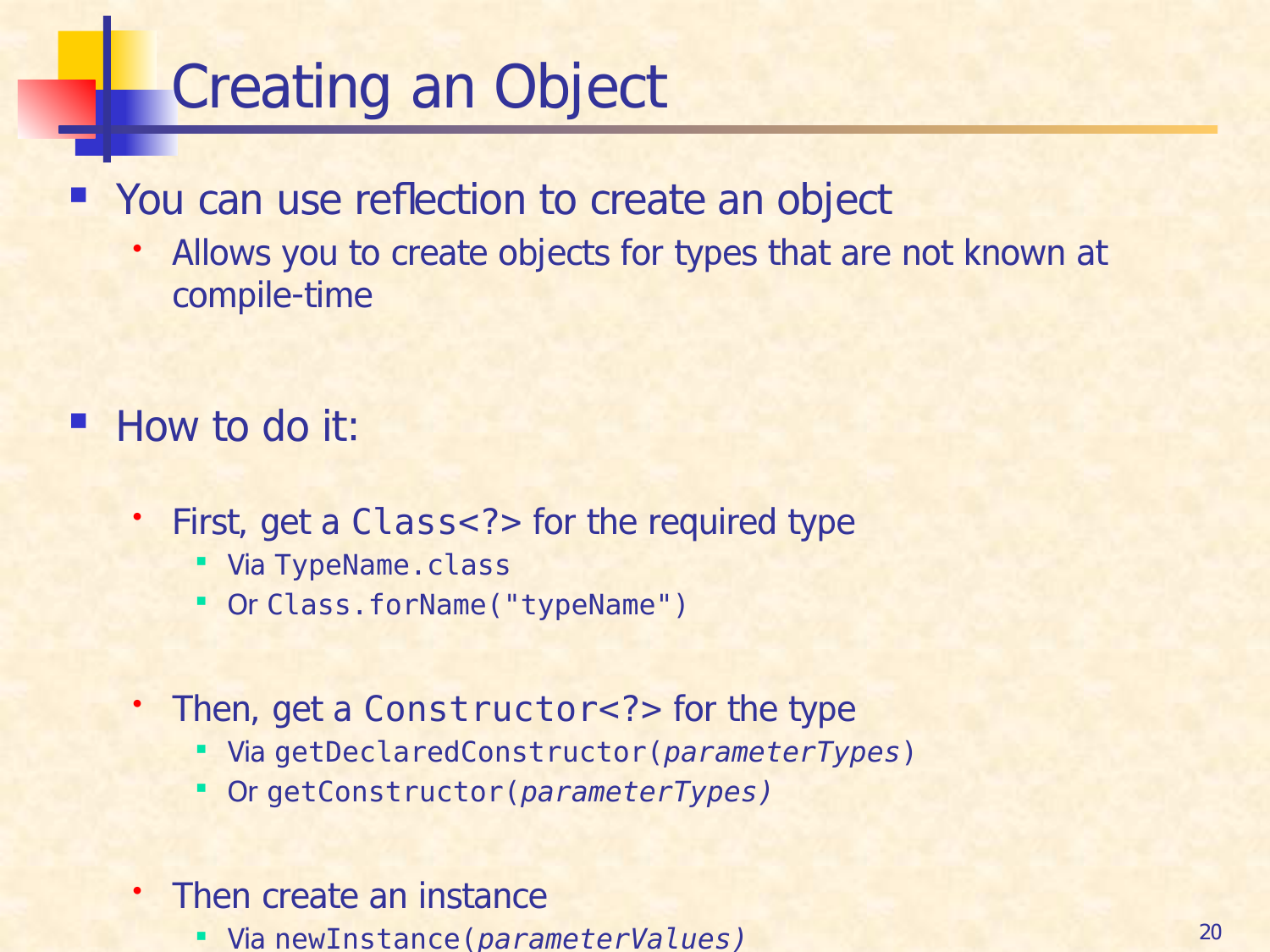

# Creating an Object
You can use reflection to create an object
Allows you to create objects for types that are not known at compile-time

How to do it:

First, get a Class<?> for the required type
Via TypeName.class
Or Class.forName("typeName")

Then, get a Constructor<?> for the type
Via getDeclaredConstructor(parameterTypes)
Or getConstructor(parameterTypes)

Then create an instance
Via newInstance(parameterValues)
20